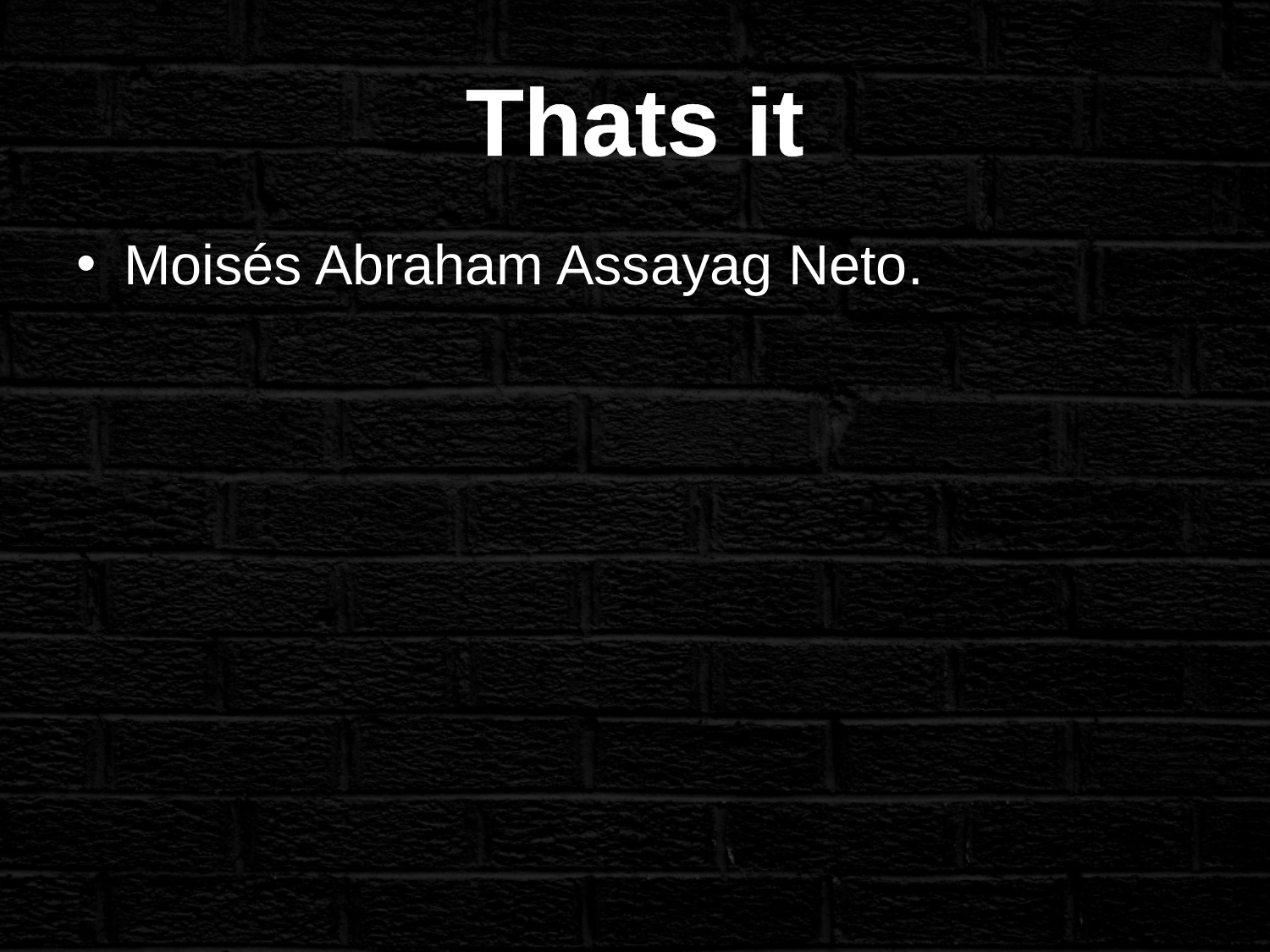

# Thats it
Moisés Abraham Assayag Neto.